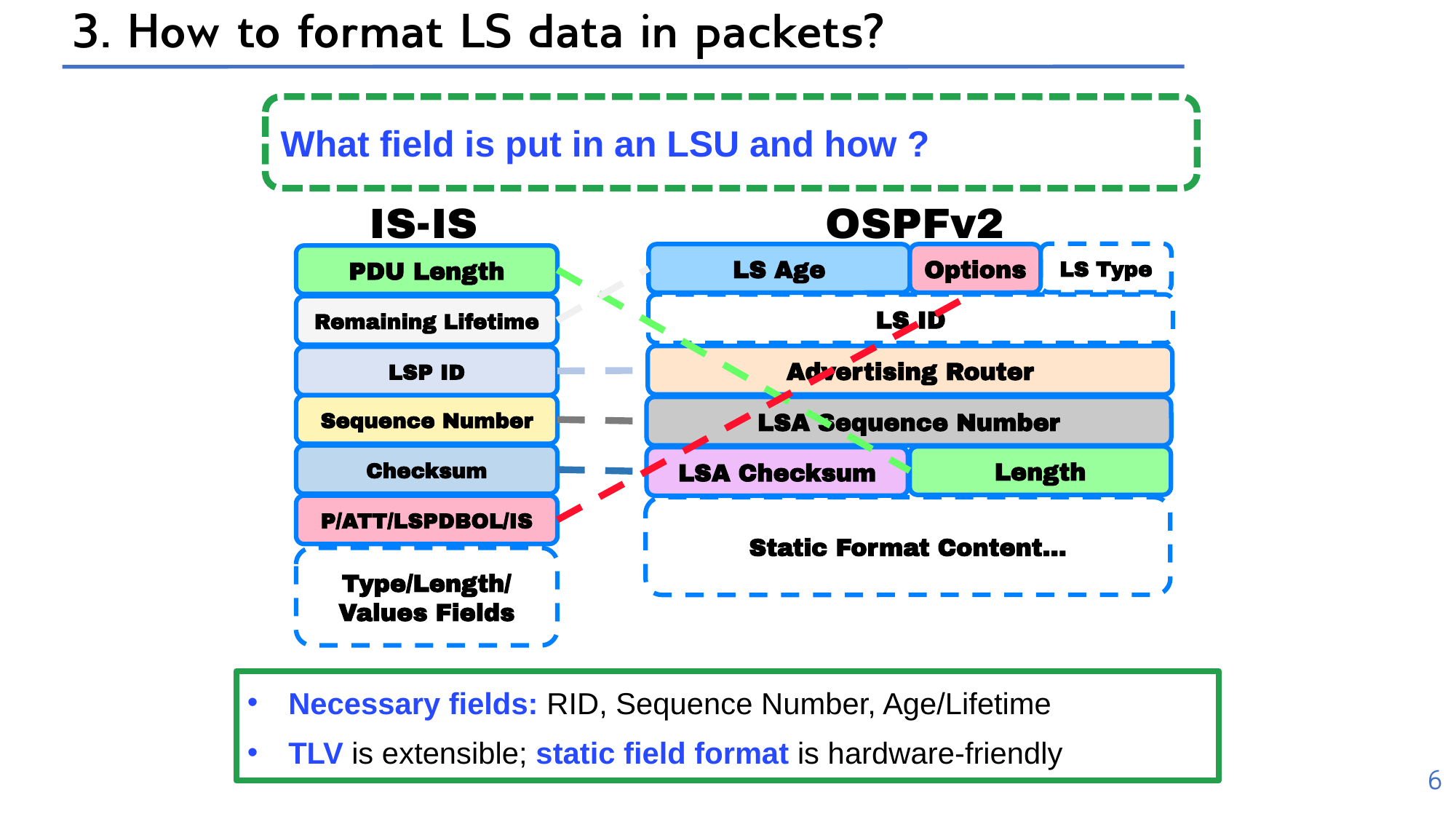

# 3. How to format LS data in packets?
What field is put in an LSU and how ?
IS-IS
OSPFv2

LS Type
LS Age
Options
LSA Sequence Number
Length
LSA Checksum
Static Format Content…
LS ID
Advertising Router
PDU Length
Remaining Lifetime
LSP ID
Sequence Number
Checksum
P/ATT/LSPDBOL/IS
Type/Length/ Values Fields
Necessary fields: RID, Sequence Number, Age/Lifetime
TLV is extensible; static field format is hardware-friendly

6